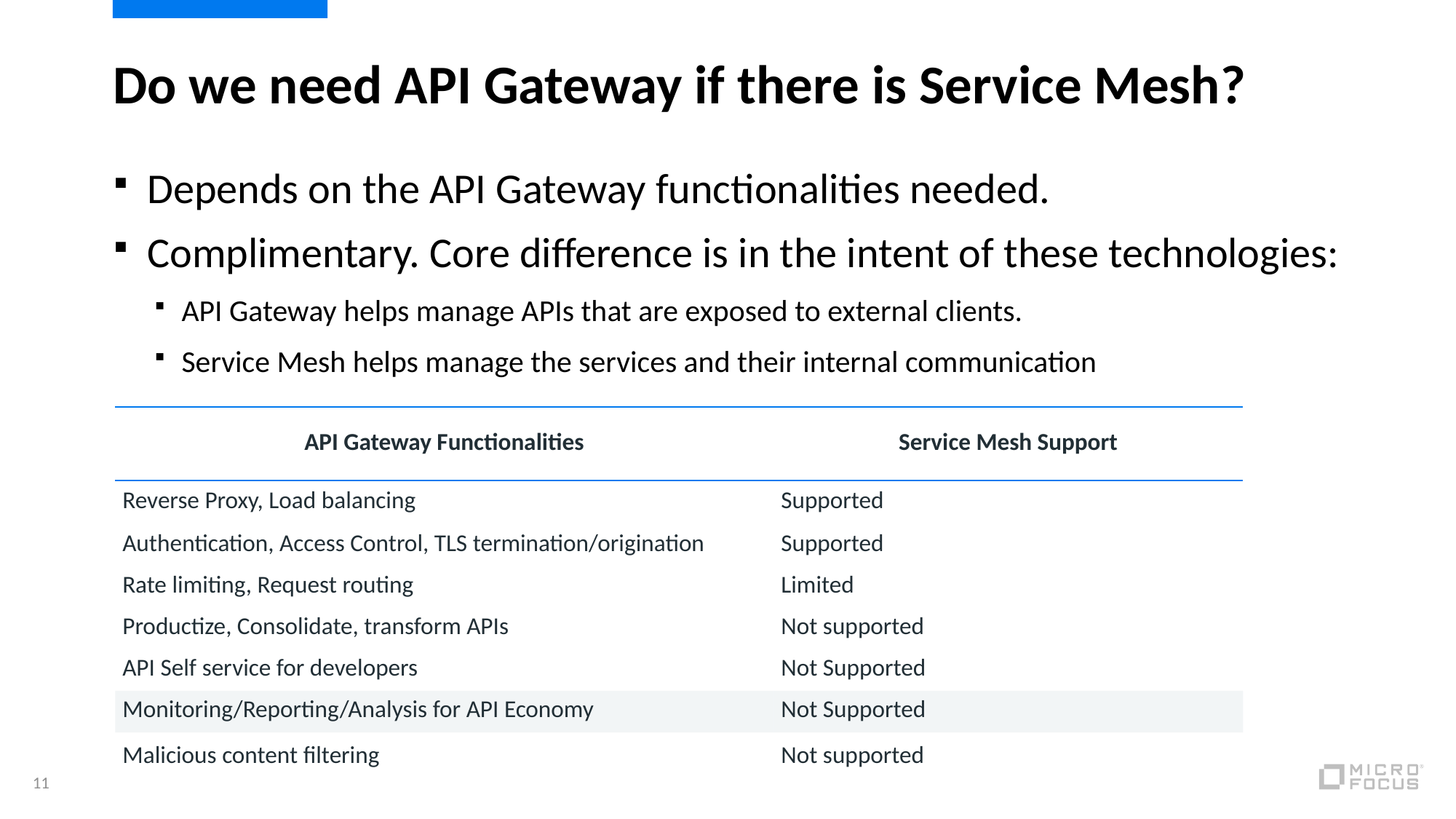

# Do we need API Gateway if there is Service Mesh?
Depends on the API Gateway functionalities needed.
Complimentary. Core difference is in the intent of these technologies:
API Gateway helps manage APIs that are exposed to external clients.
Service Mesh helps manage the services and their internal communication
| API Gateway Functionalities | Service Mesh Support |
| --- | --- |
| Reverse Proxy, Load balancing | Supported |
| Authentication, Access Control, TLS termination/origination | Supported |
| Rate limiting, Request routing | Limited |
| Productize, Consolidate, transform APIs | Not supported |
| API Self service for developers | Not Supported |
| Monitoring/Reporting/Analysis for API Economy | Not Supported |
| Malicious content filtering | Not supported |
11